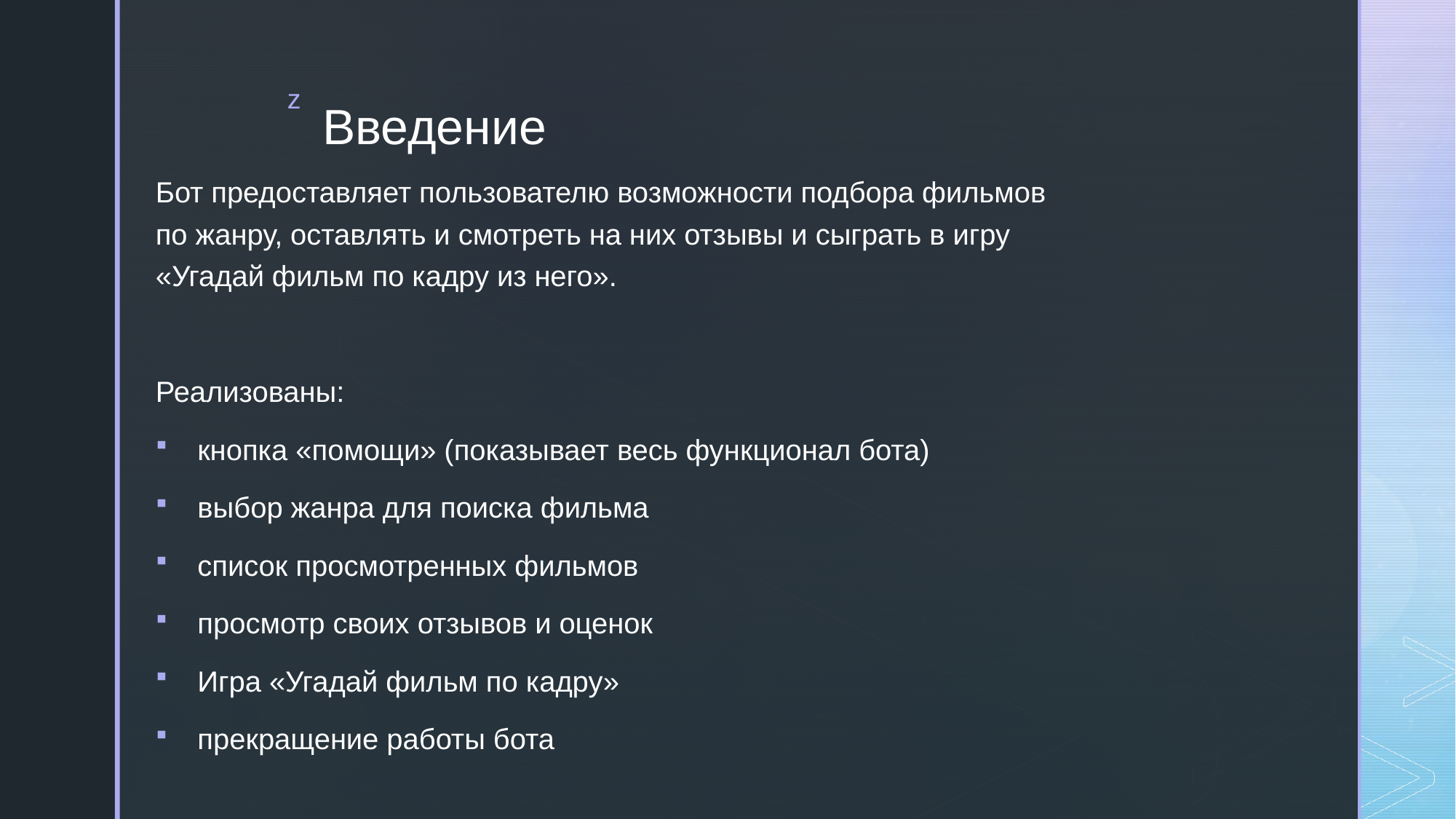

# Введение
Бот предоставляет пользователю возможности подбора фильмов по жанру, оставлять и смотреть на них отзывы и сыграть в игру «Угадай фильм по кадру из него».

Реализованы:
кнопка «помощи» (показывает весь функционал бота)
выбор жанра для поиска фильма
список просмотренных фильмов
просмотр своих отзывов и оценок
Игра «Угадай фильм по кадру»
прекращение работы бота